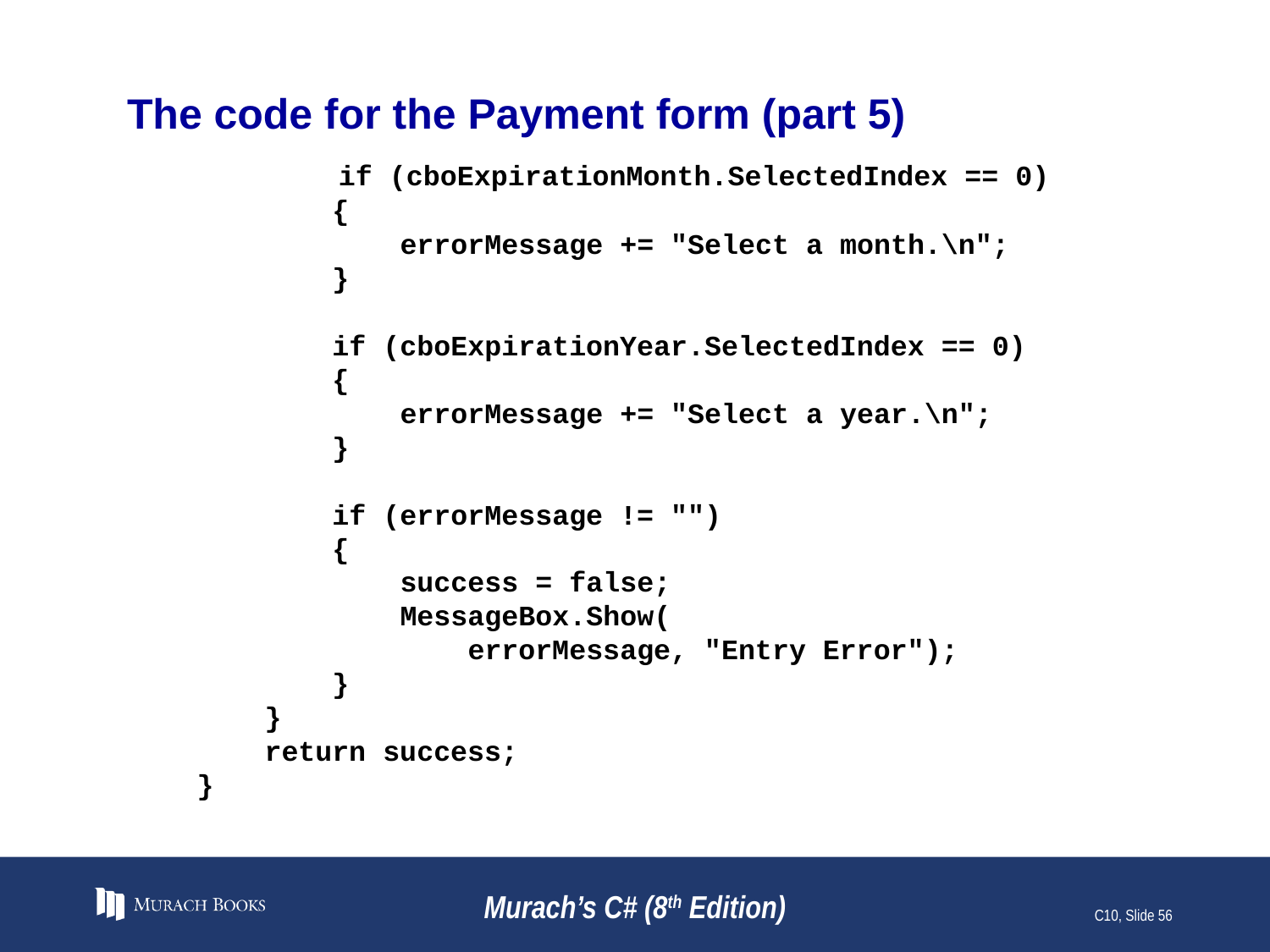

# The code for the Payment form (part 5)
           if (cboExpirationMonth.SelectedIndex == 0)
            {
                errorMessage += "Select a month.\n";
            }

            if (cboExpirationYear.SelectedIndex == 0)
            {
                errorMessage += "Select a year.\n";
            }

            if (errorMessage != "")
            {
                success = false;
                MessageBox.Show(
                    errorMessage, "Entry Error");
            }
        }
        return success;
    }

Murach’s C# (8th Edition)

C10, Slide 56